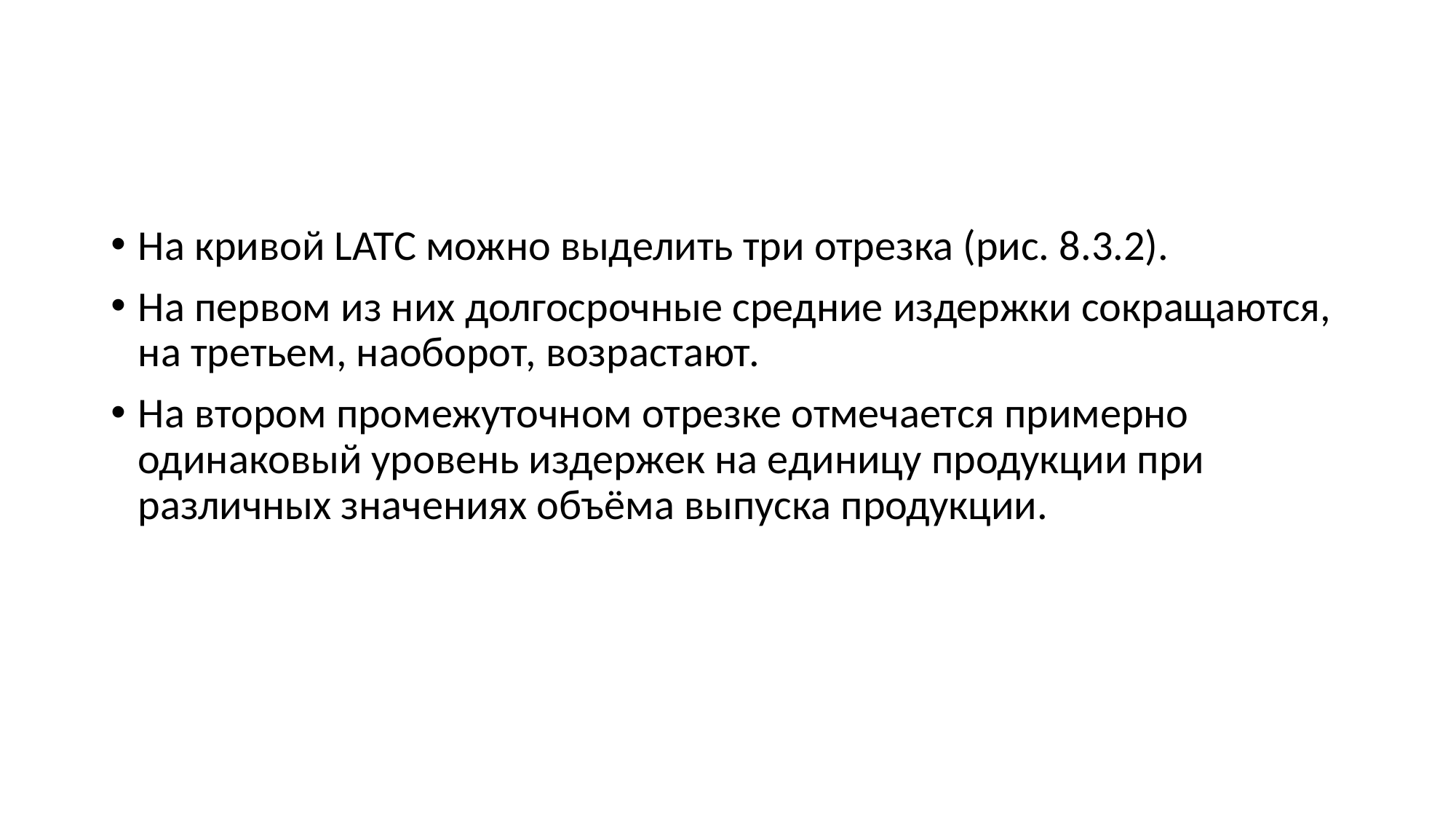

На кривой LATC можно выделить три отрезка (рис. 8.3.2).
На первом из них долгосрочные средние издержки сокращаются, на третьем, наоборот, возрастают.
На втором промежуточном отрезке отмечается примерно одинаковый уровень издержек на единицу продукции при различных значениях объёма выпуска продукции.